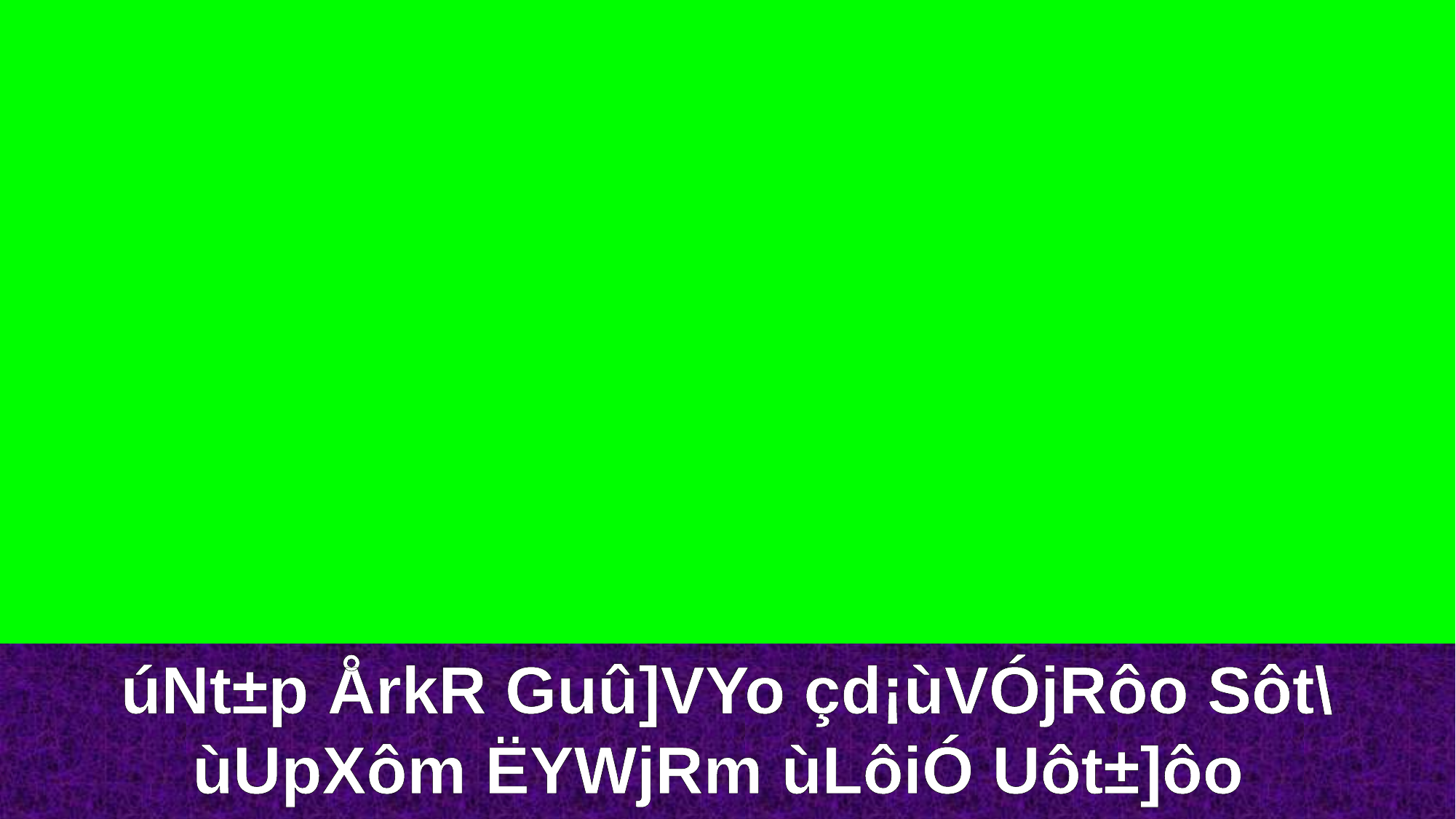

úNt±p ÅrkR Guû]VYo çd¡ùVÓjRôo Sôt\ùUpXôm ËYWjRm ùLôiÓ Uôt±]ôo